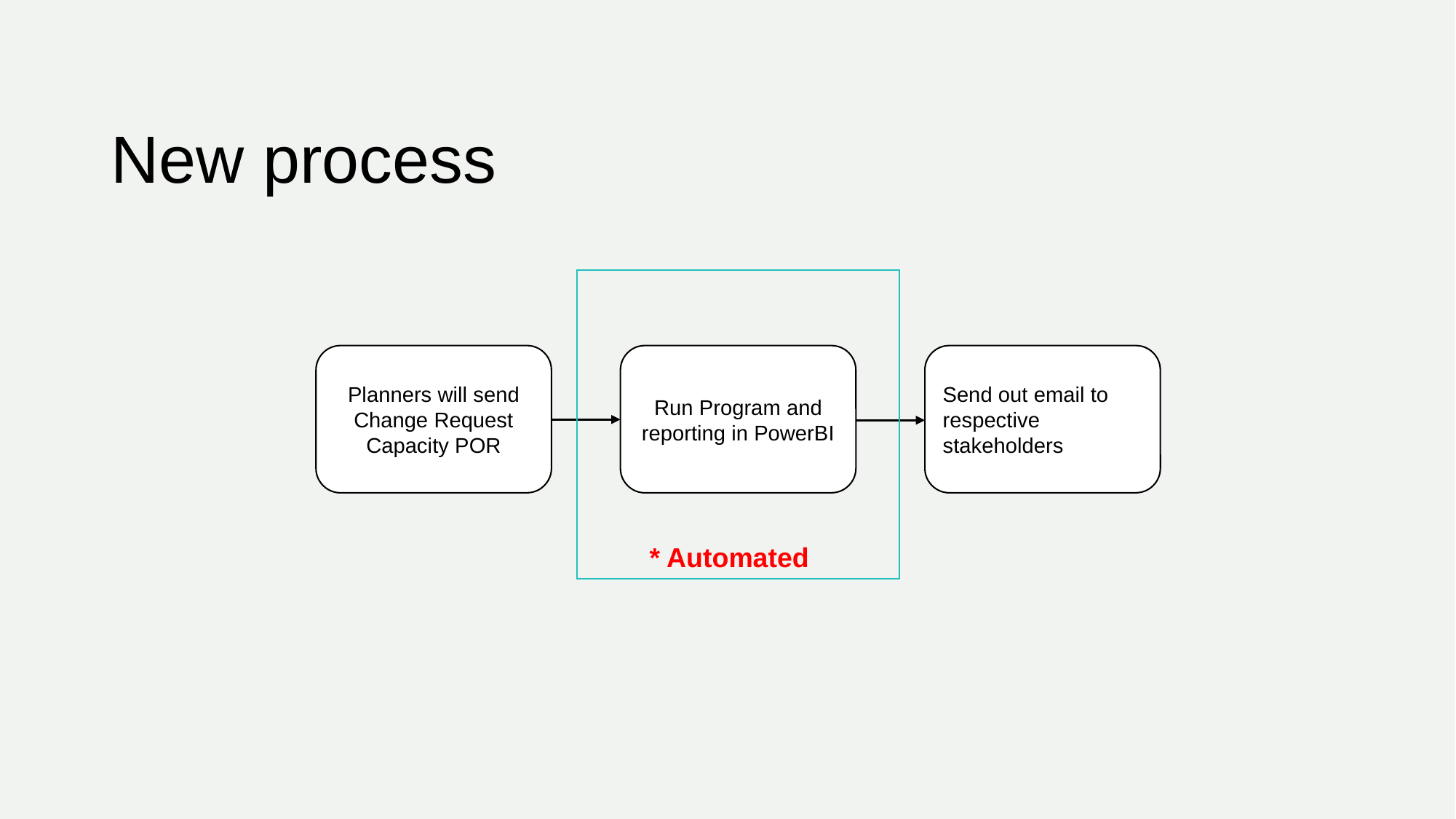

# New process

Planners will send Change Request Capacity POR
Run Program and reporting in PowerBI
Send out email to respective stakeholders
* Automated